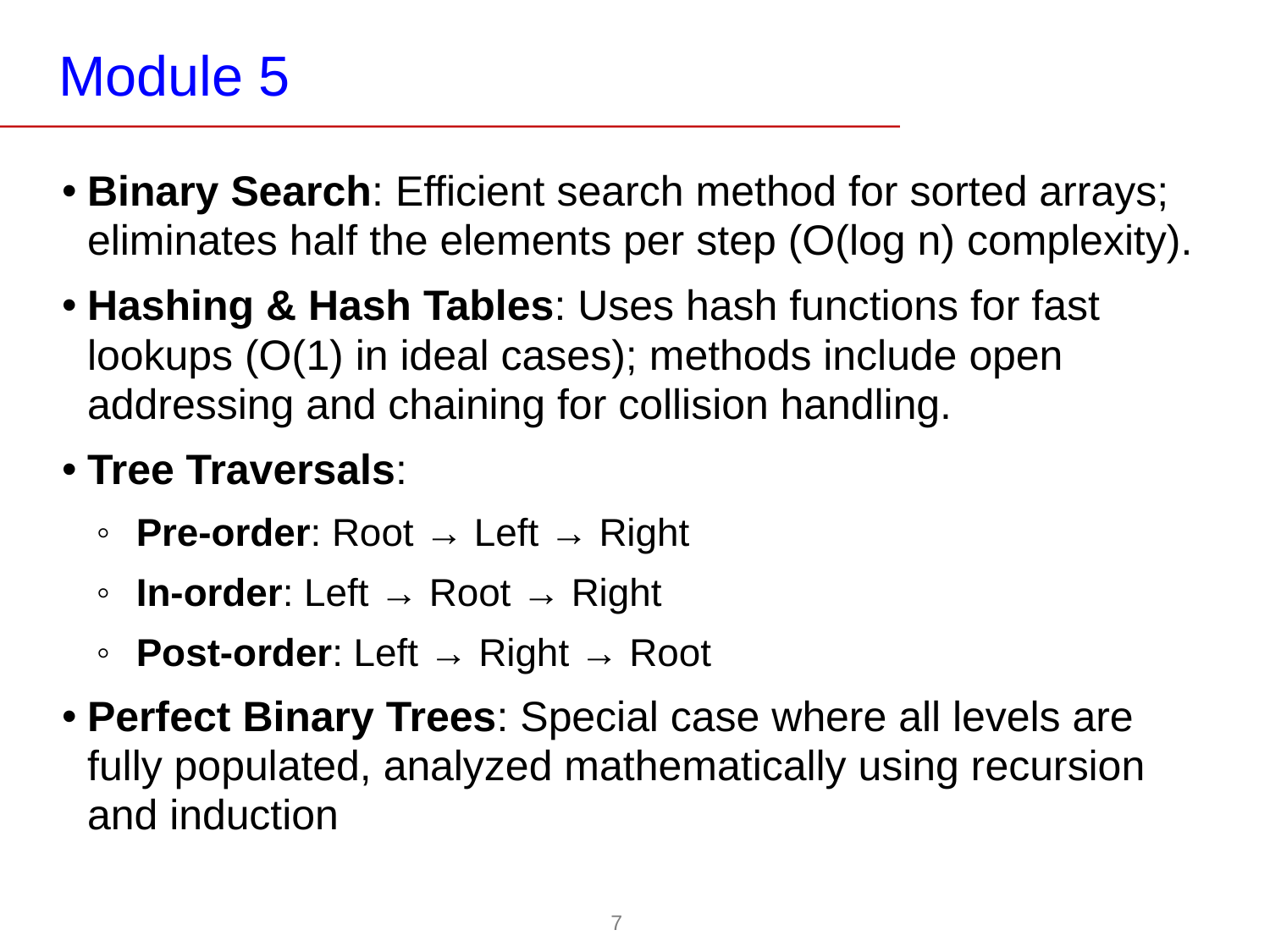

# Module 5
Binary Search: Efficient search method for sorted arrays; eliminates half the elements per step (O(log n) complexity).
Hashing & Hash Tables: Uses hash functions for fast lookups (O(1) in ideal cases); methods include open addressing and chaining for collision handling.
Tree Traversals:
Pre-order: Root → Left → Right
In-order: Left → Root → Right
Post-order: Left → Right → Root
Perfect Binary Trees: Special case where all levels are fully populated, analyzed mathematically using recursion and induction